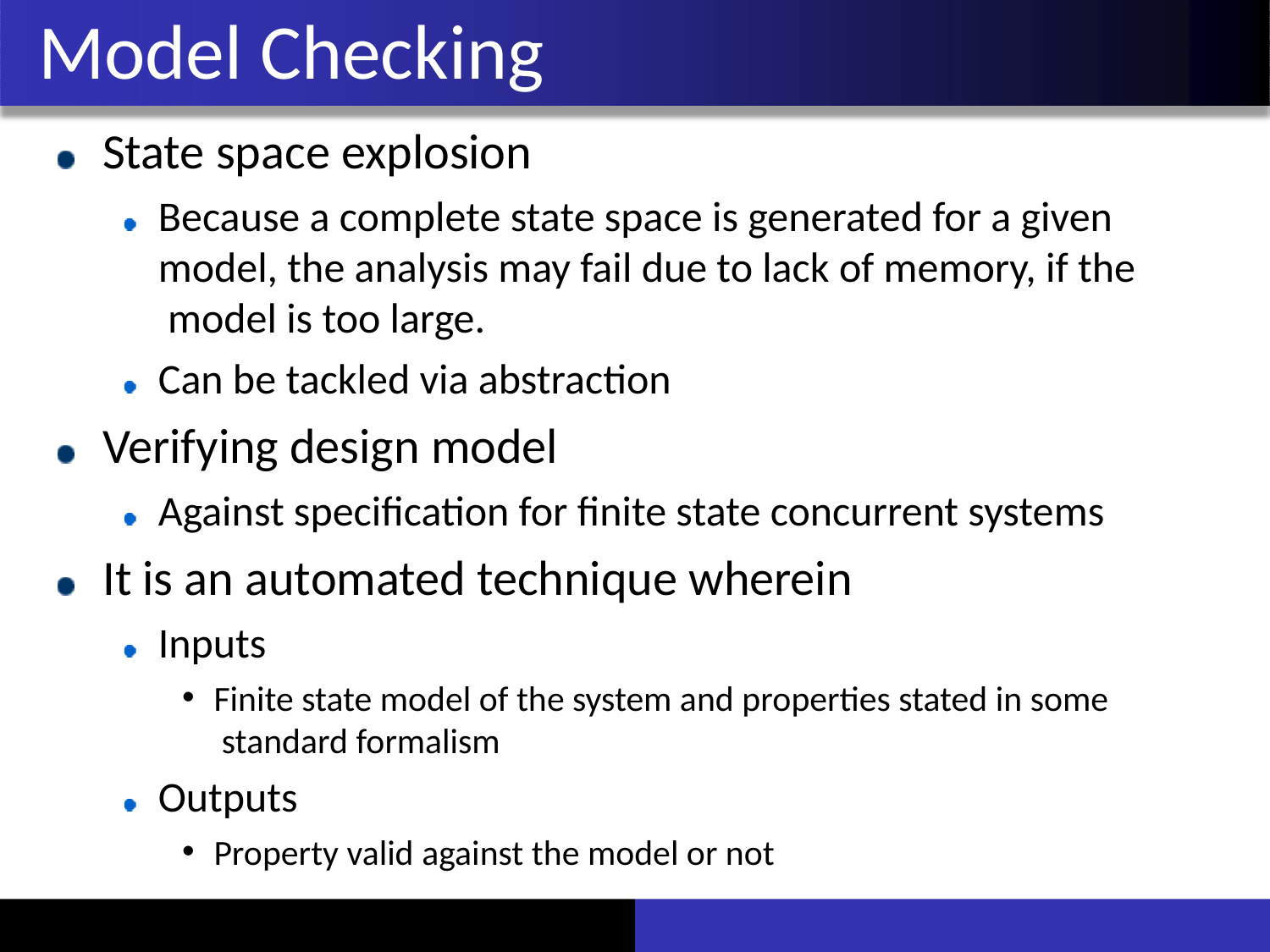

# Model Checking
State space explosion
Because a complete state space is generated for a given  model, the analysis may fail due to lack of memory, if the  model is too large.
Can be tackled via abstraction
Verifying design model
Against specification for finite state concurrent systems
It is an automated technique wherein
Inputs
Finite state model of the system and properties stated in some  standard formalism
Outputs
Property valid against the model or not